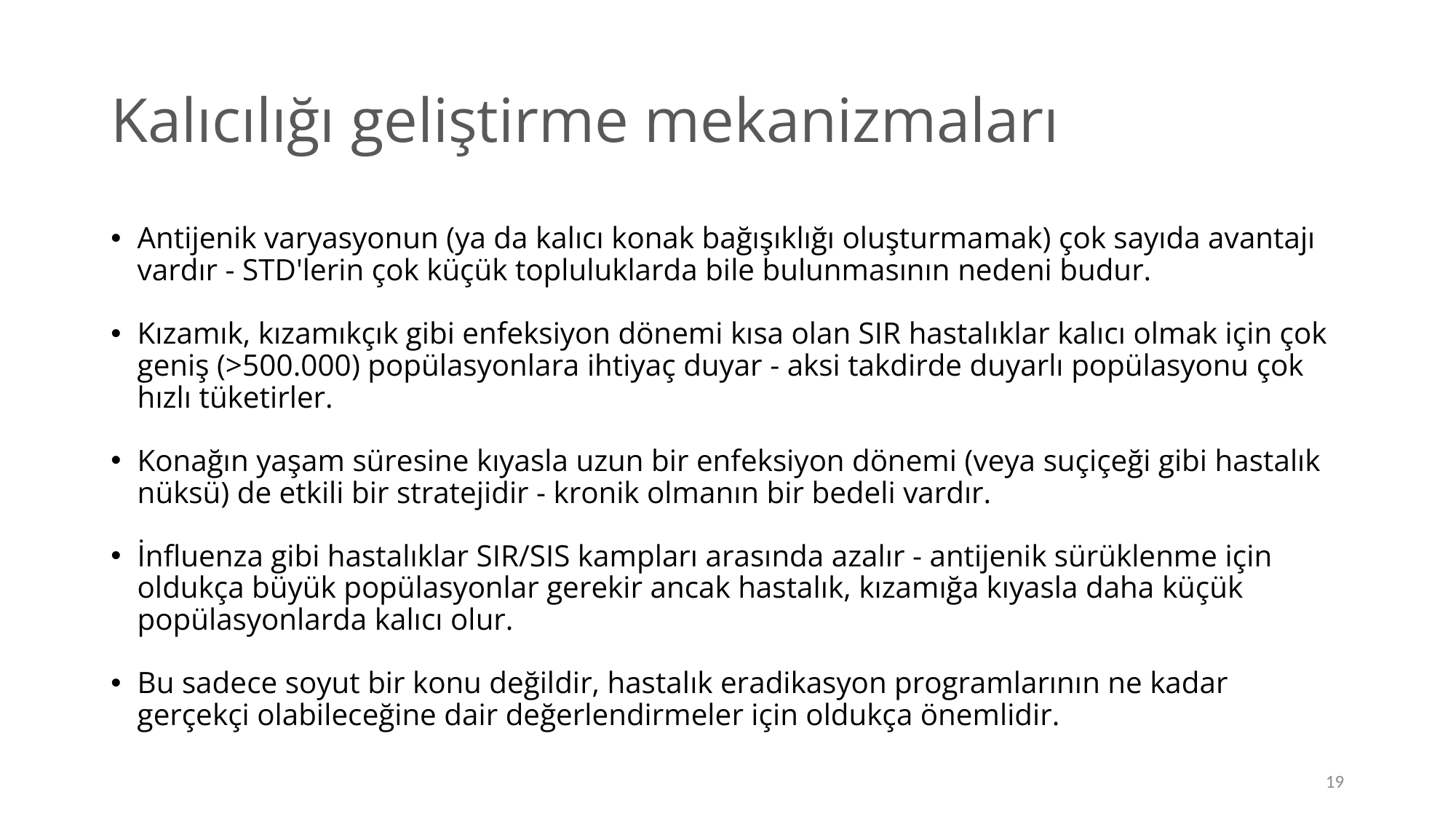

# Kalıcılığı geliştirme mekanizmaları
Antijenik varyasyonun (ya da kalıcı konak bağışıklığı oluşturmamak) çok sayıda avantajı vardır - STD'lerin çok küçük topluluklarda bile bulunmasının nedeni budur.

Kızamık, kızamıkçık gibi enfeksiyon dönemi kısa olan SIR hastalıklar kalıcı olmak için çok geniş (>500.000) popülasyonlara ihtiyaç duyar - aksi takdirde duyarlı popülasyonu çok hızlı tüketirler.

Konağın yaşam süresine kıyasla uzun bir enfeksiyon dönemi (veya suçiçeği gibi hastalık nüksü) de etkili bir stratejidir - kronik olmanın bir bedeli vardır.

İnfluenza gibi hastalıklar SIR/SIS kampları arasında azalır - antijenik sürüklenme için oldukça büyük popülasyonlar gerekir ancak hastalık, kızamığa kıyasla daha küçük popülasyonlarda kalıcı olur.

Bu sadece soyut bir konu değildir, hastalık eradikasyon programlarının ne kadar gerçekçi olabileceğine dair değerlendirmeler için oldukça önemlidir.

19